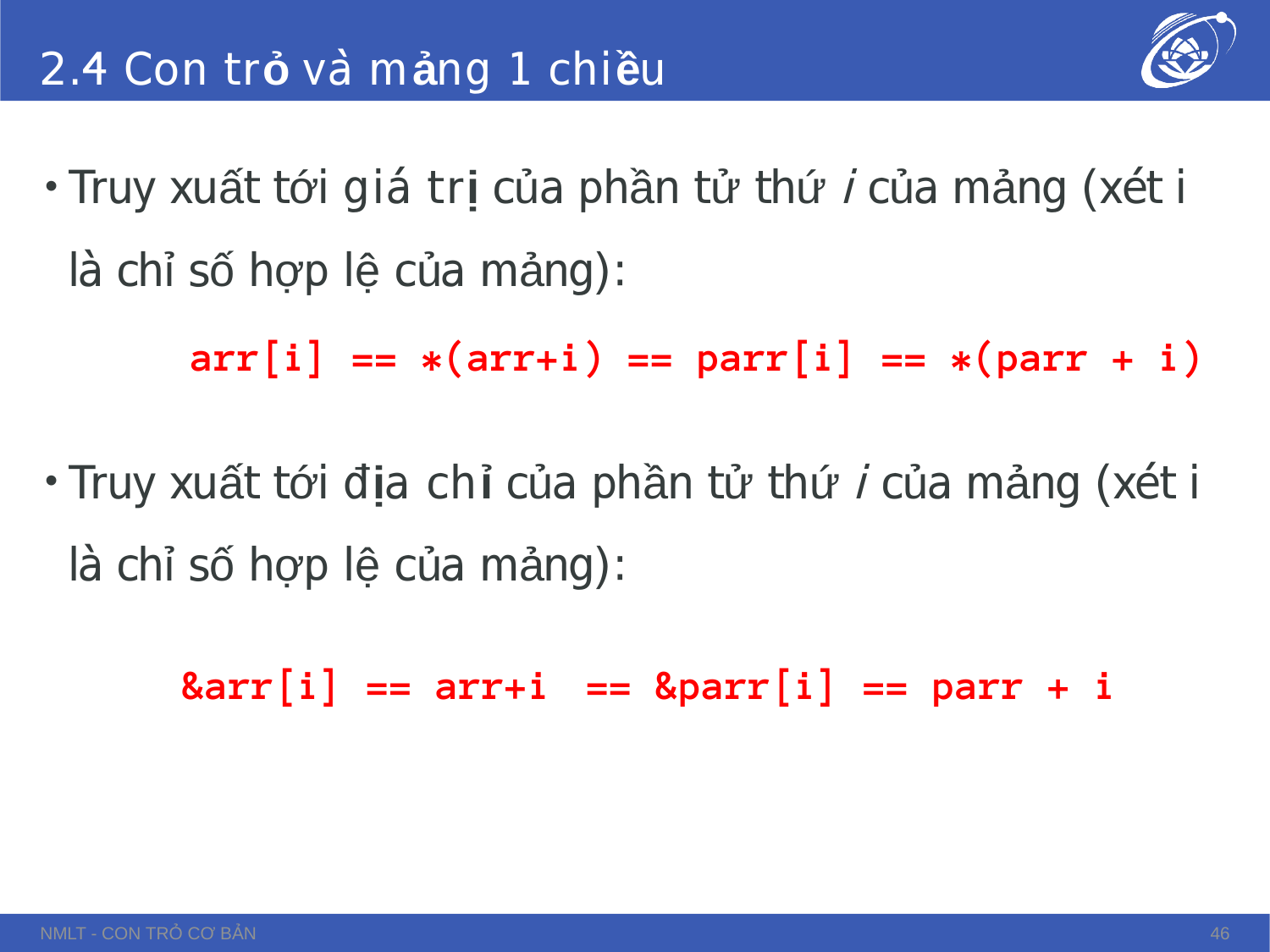

# 2.4 Con trỏ và mảng 1 chiều
Truy xuất tới giá trị của phần tử thứ i của mảng (xét i là chỉ số hợp lệ của mảng):

Truy xuất tới địa chỉ của phần tử thứ i của mảng (xét i là chỉ số hợp lệ của mảng):

arr[i] == *(arr+i)
 == parr[i] == *(parr + i)
&arr[i] == arr+i
== &parr[i] == parr + i
NMLT - Con trỏ cơ bản
46